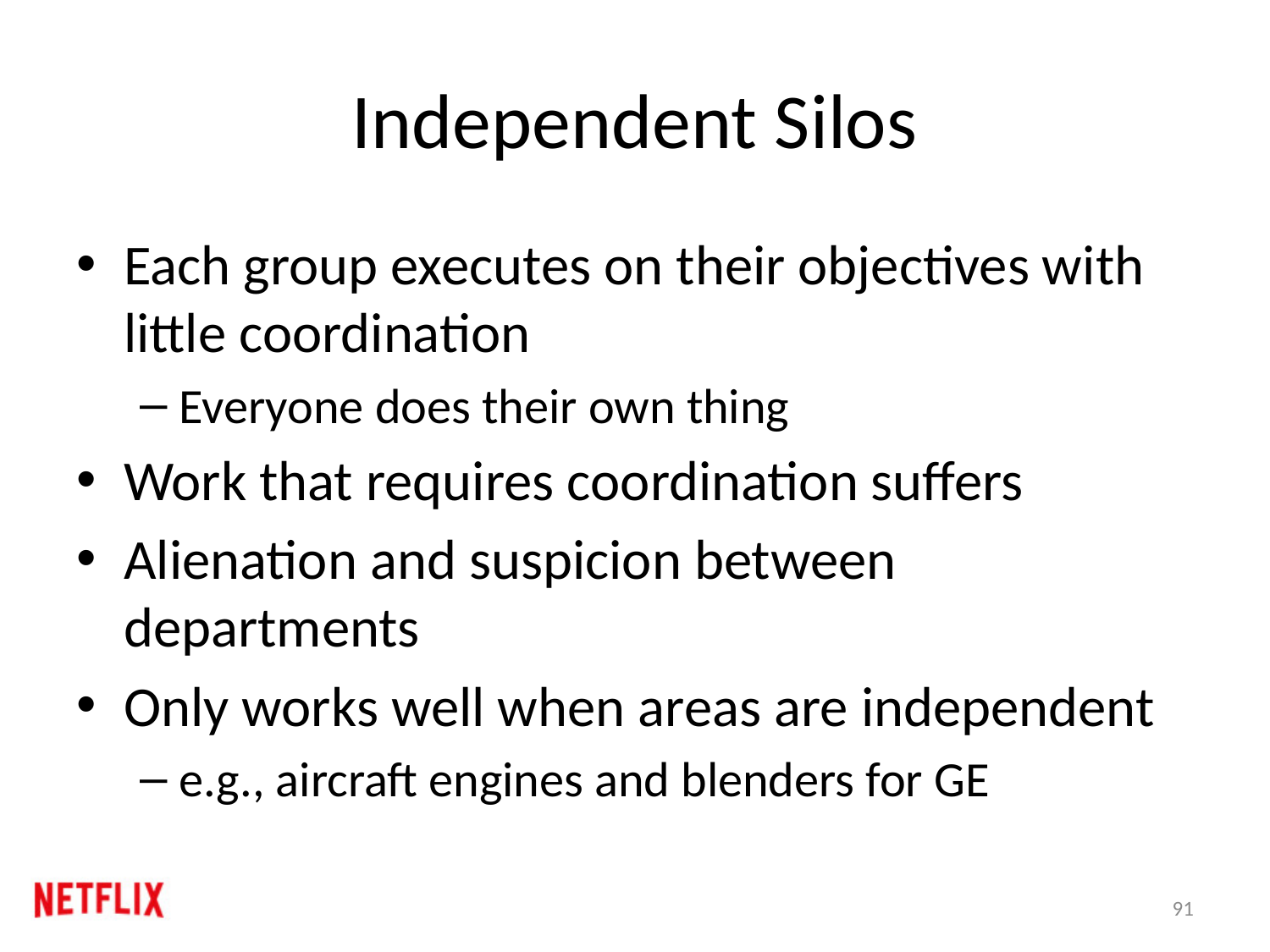

# Independent Silos
Each group executes on their objectives with little coordination
Everyone does their own thing
Work that requires coordination suffers
Alienation and suspicion between departments
Only works well when areas are independent
e.g., aircraft engines and blenders for GE

91